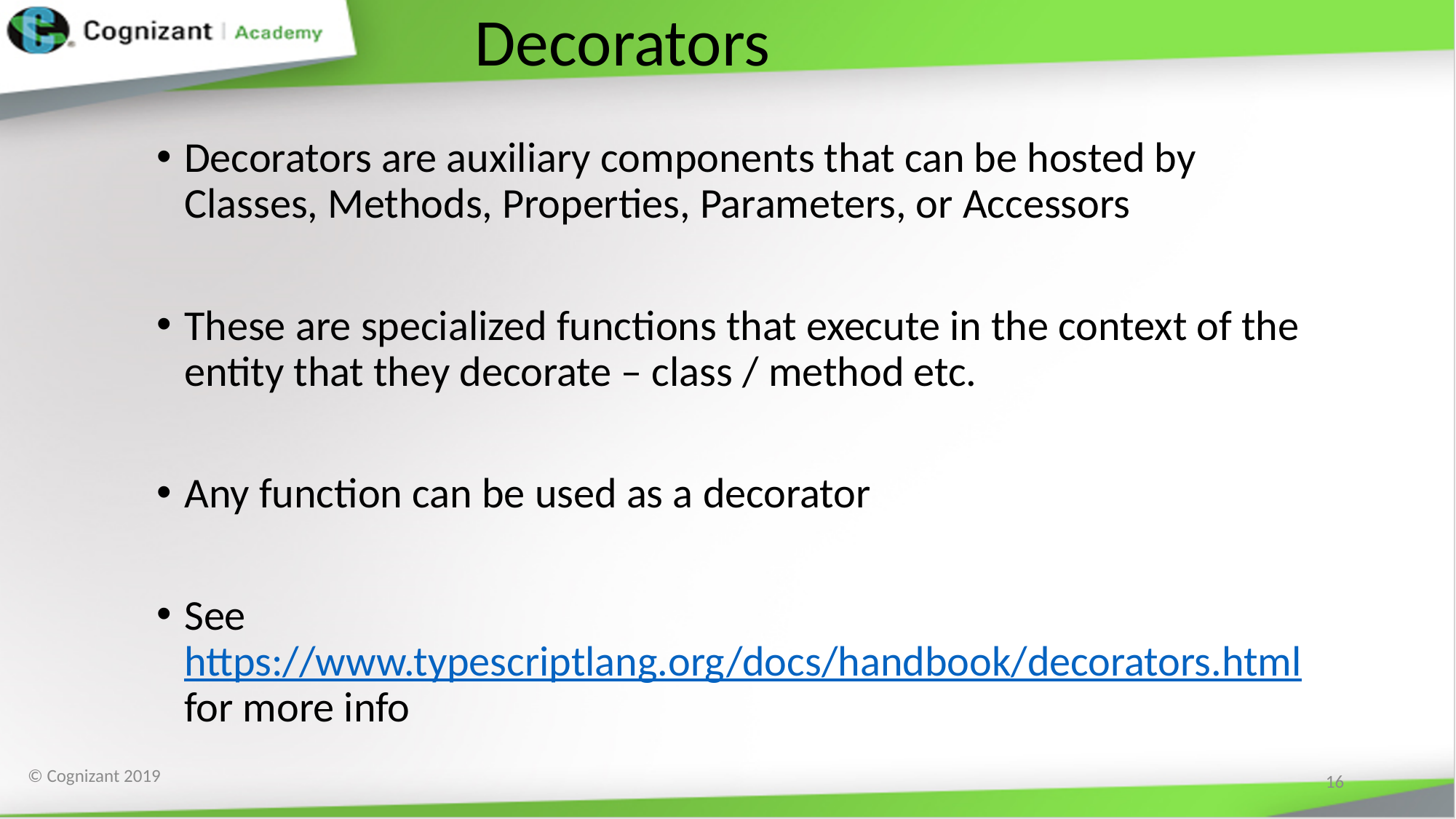

# Decorators
Decorators are auxiliary components that can be hosted by Classes, Methods, Properties, Parameters, or Accessors

These are specialized functions that execute in the context of the entity that they decorate – class / method etc.

Any function can be used as a decorator

See https://www.typescriptlang.org/docs/handbook/decorators.html for more info

16
© Cognizant 2019